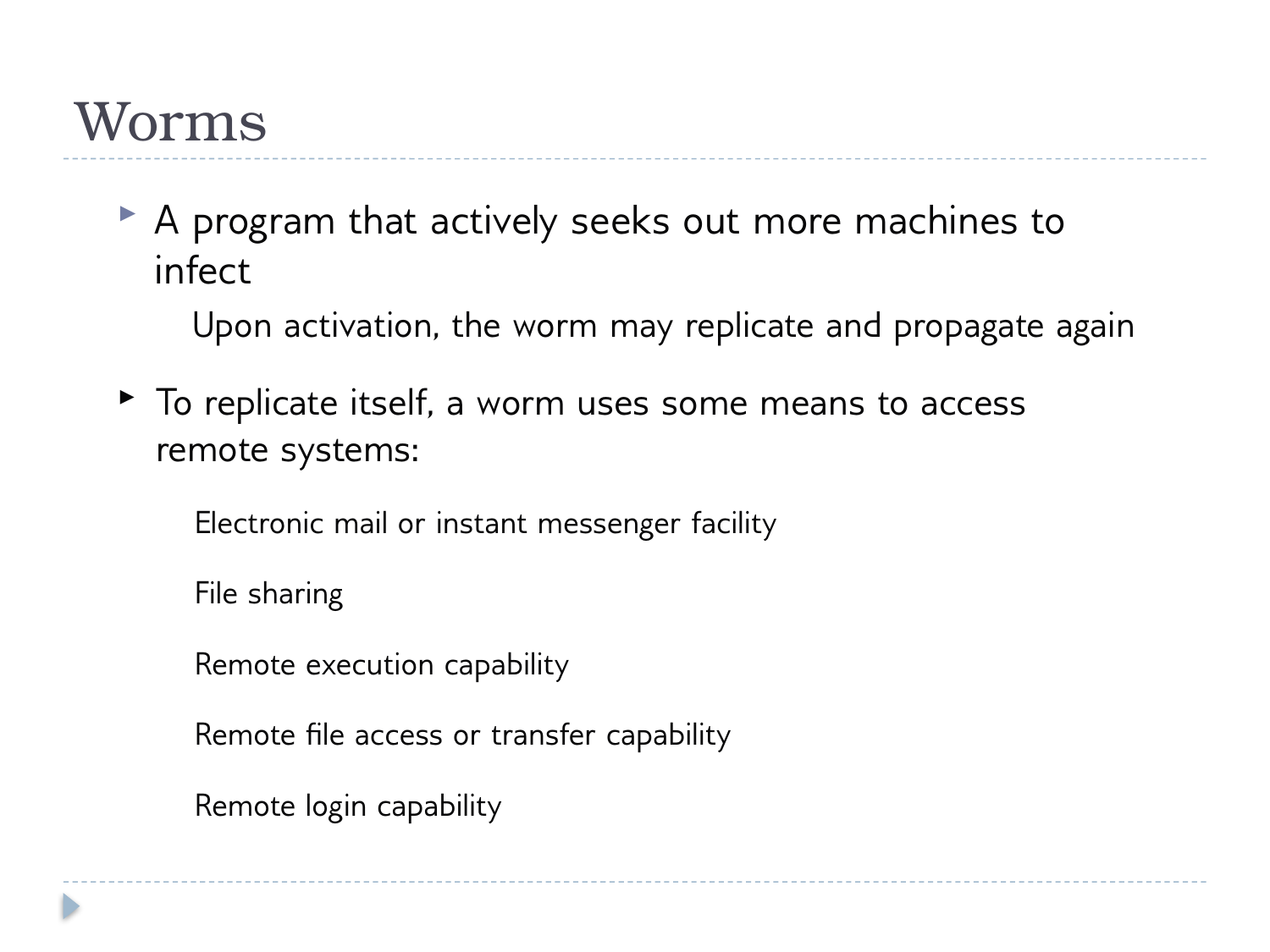

# Worms
A program that actively seeks out more machines to infect
Upon activation, the worm may replicate and propagate again
To replicate itself, a worm uses some means to access remote systems:
Electronic mail or instant messenger facility
File sharing
Remote execution capability
Remote file access or transfer capability
Remote login capability